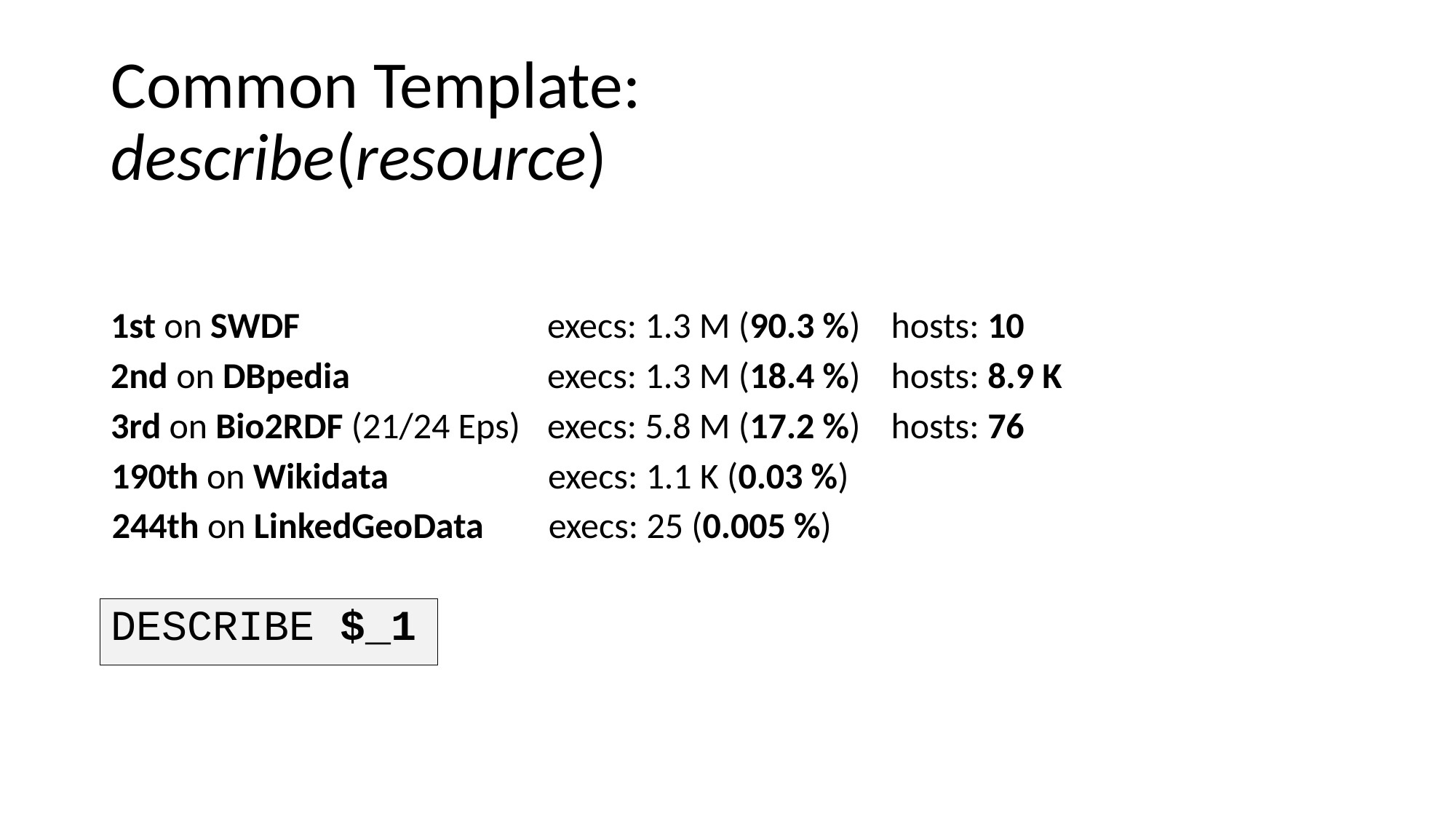

# Common Template: describe(resource)
1st on SWDF 			execs: 1.3 M (90.3 %)	  hosts: 10
2nd on DBpedia 		execs: 1.3 M (18.4 %)	  hosts: 8.9 K
3rd on Bio2RDF (21/24 Eps)	execs: 5.8 M (17.2 %)	  hosts: 76
190th on Wikidata 		execs: 1.1 K (0.03 %)
244th on LinkedGeoData 	execs: 25 (0.005 %)
DESCRIBE $_1